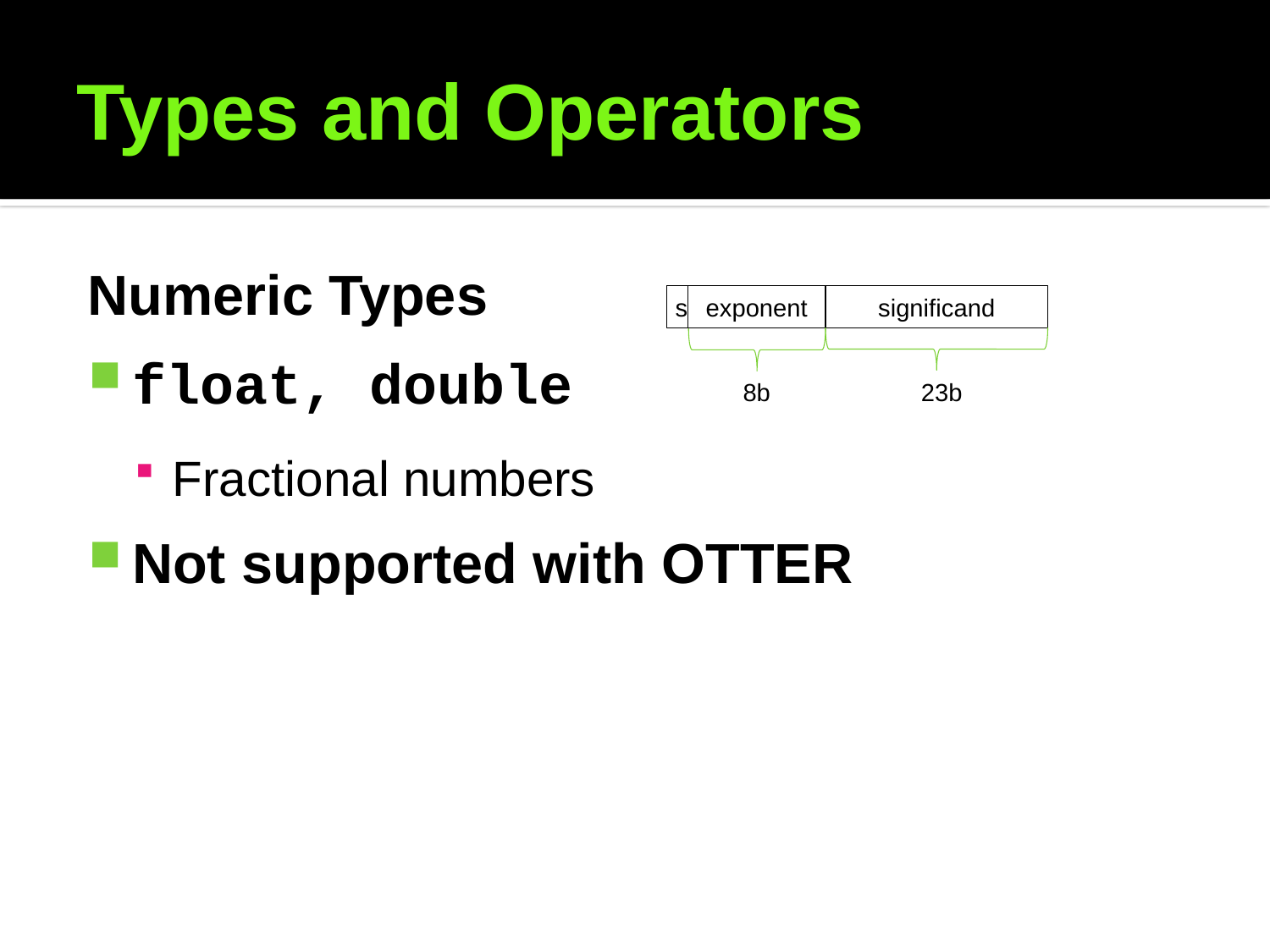

# Types and Operators

Numeric Types
float, double
Fractional numbers
Not supported with OTTER

s
exponent
significand
23b
8b